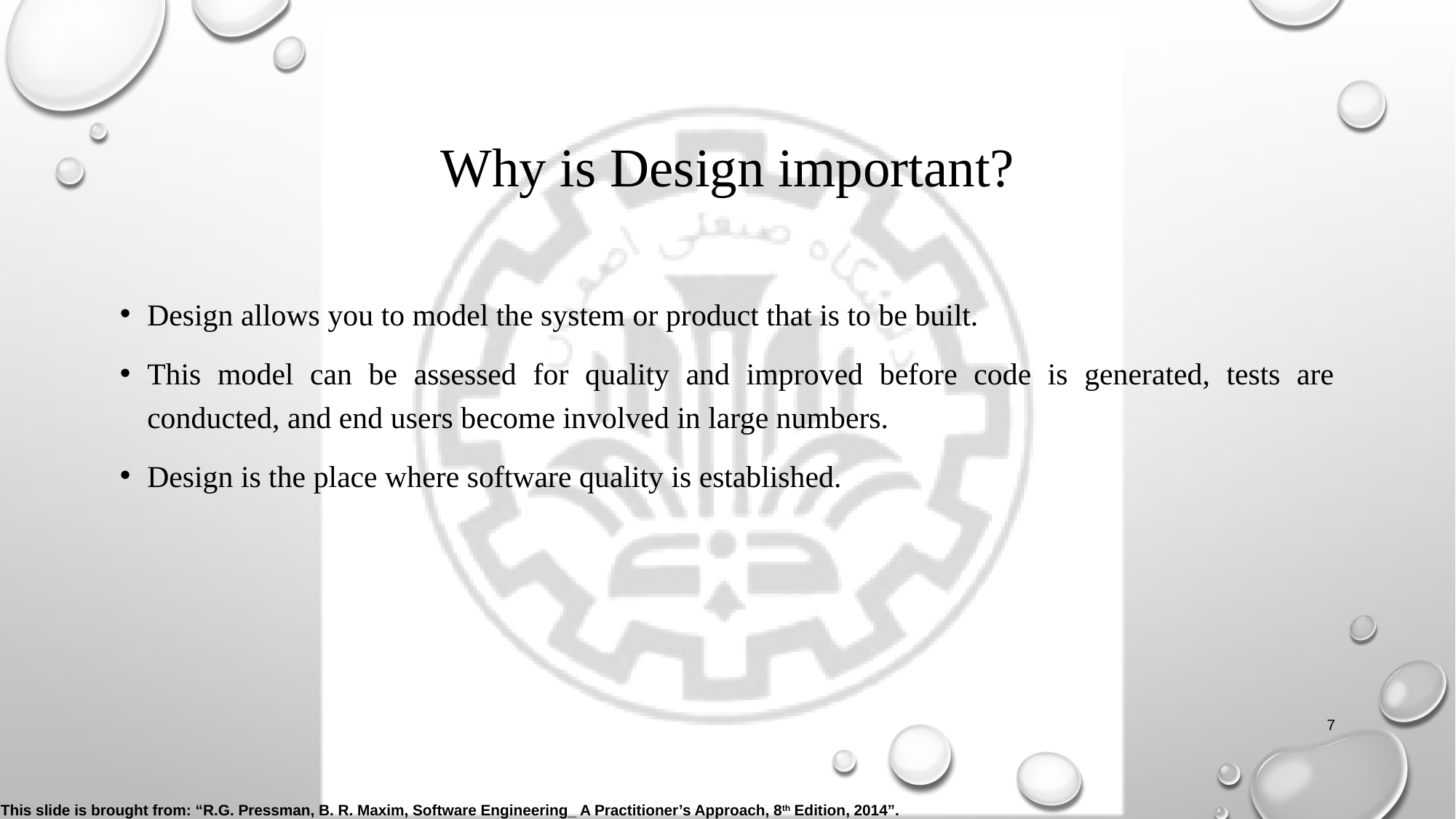

# Why is Design important?
Design allows you to model the system or product that is to be built.
This model can be assessed for quality and improved before code is generated, tests are conducted, and end users become involved in large numbers.
Design is the place where software quality is established.
7
This slide is brought from: “R.G. Pressman, B. R. Maxim, Software Engineering_ A Practitioner’s Approach, 8th Edition, 2014”.